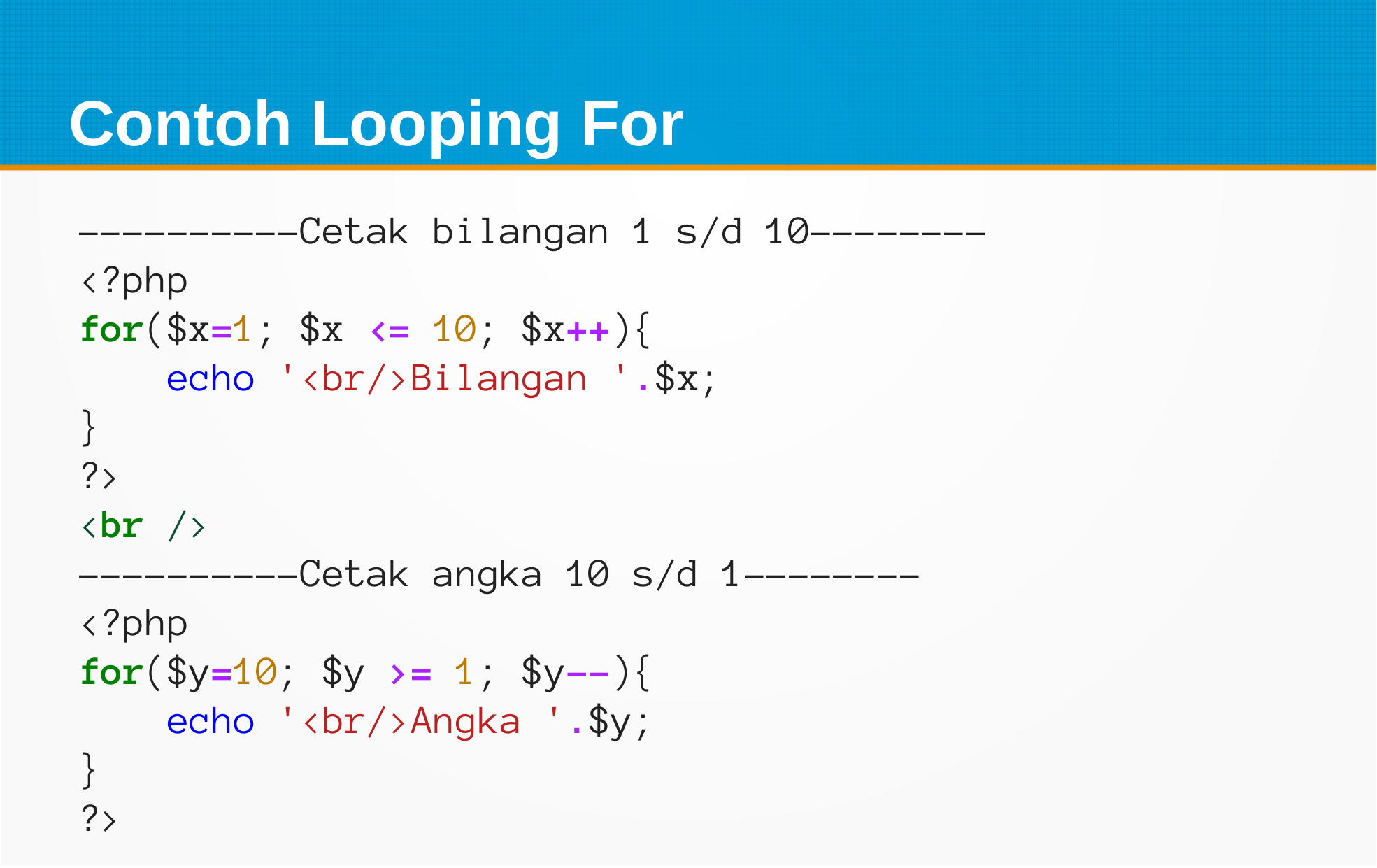

Contoh Looping For
----------Cetak bilangan 1 s/d 10--------
<?php
for($x=1; $x <= 10; $x++){
    echo '<br/>Bilangan '.$x;
}
?>
<br />
----------Cetak angka 10 s/d 1--------
<?php
for($y=10; $y >= 1; $y--){
    echo '<br/>Angka '.$y;
}
?>